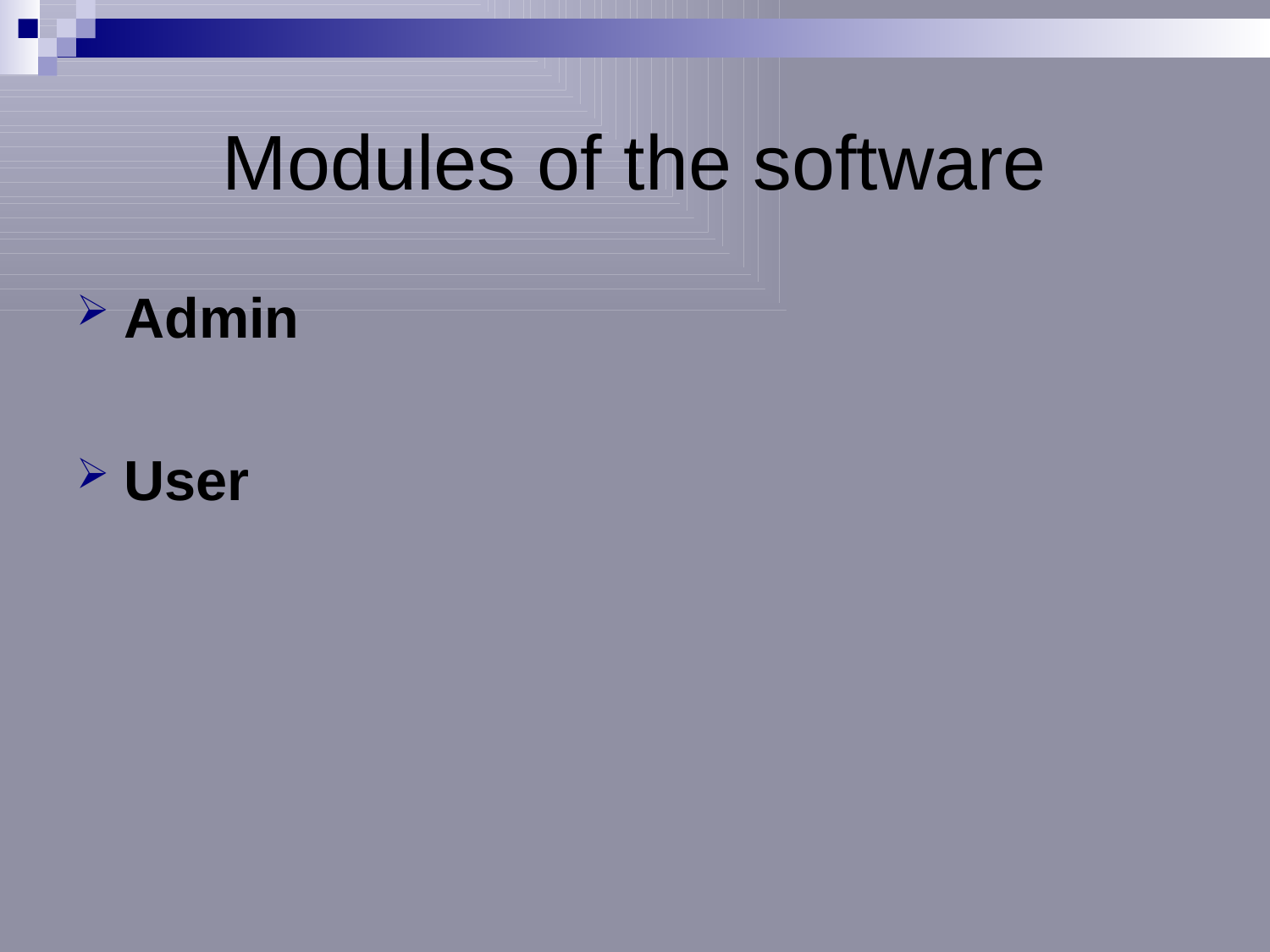

# Modules of the software
Admin

User